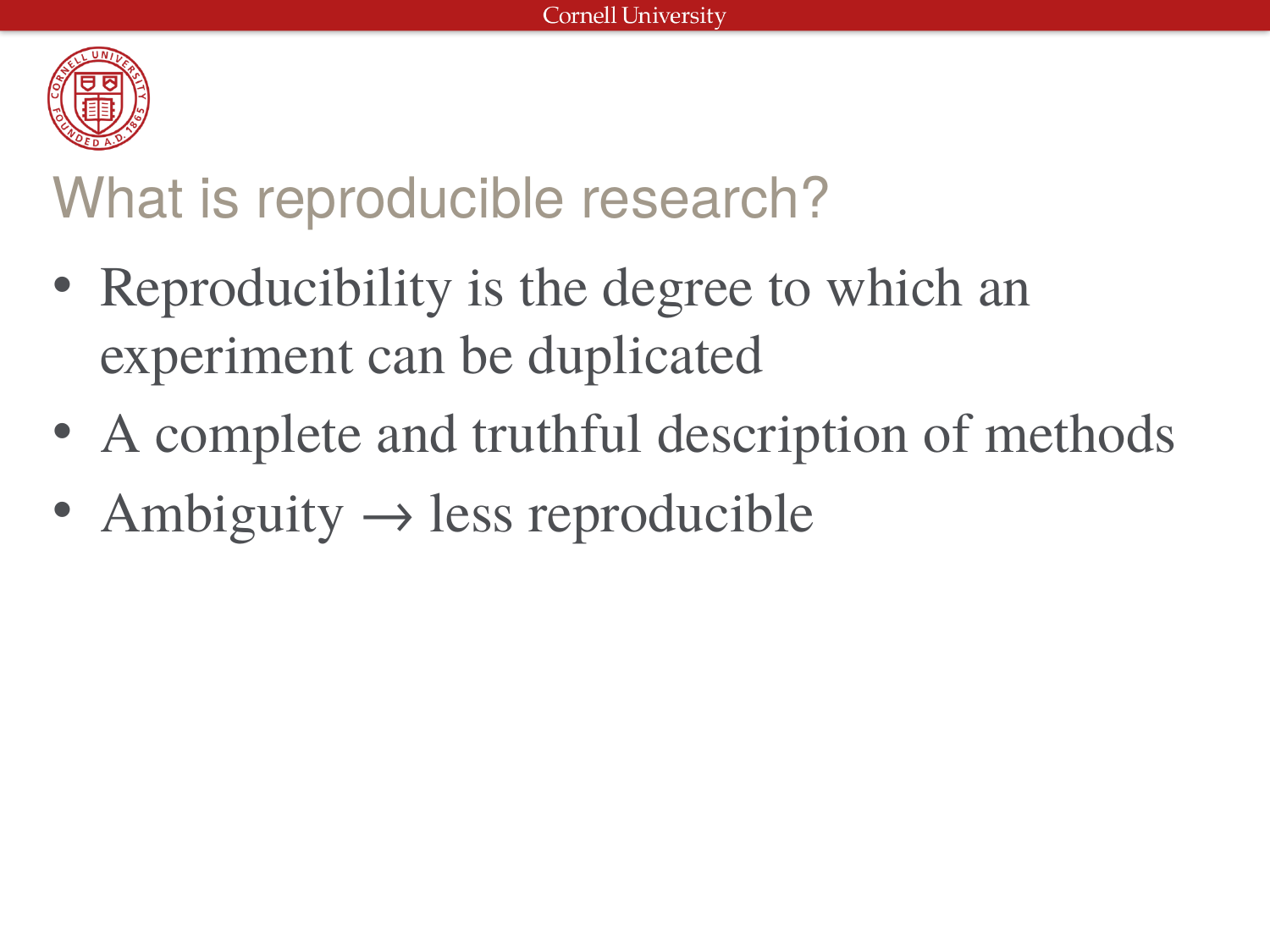

# What is reproducible research?
Reproducibility is the degree to which an experiment can be duplicated
A complete and truthful description of methods
Ambiguity → less reproducible